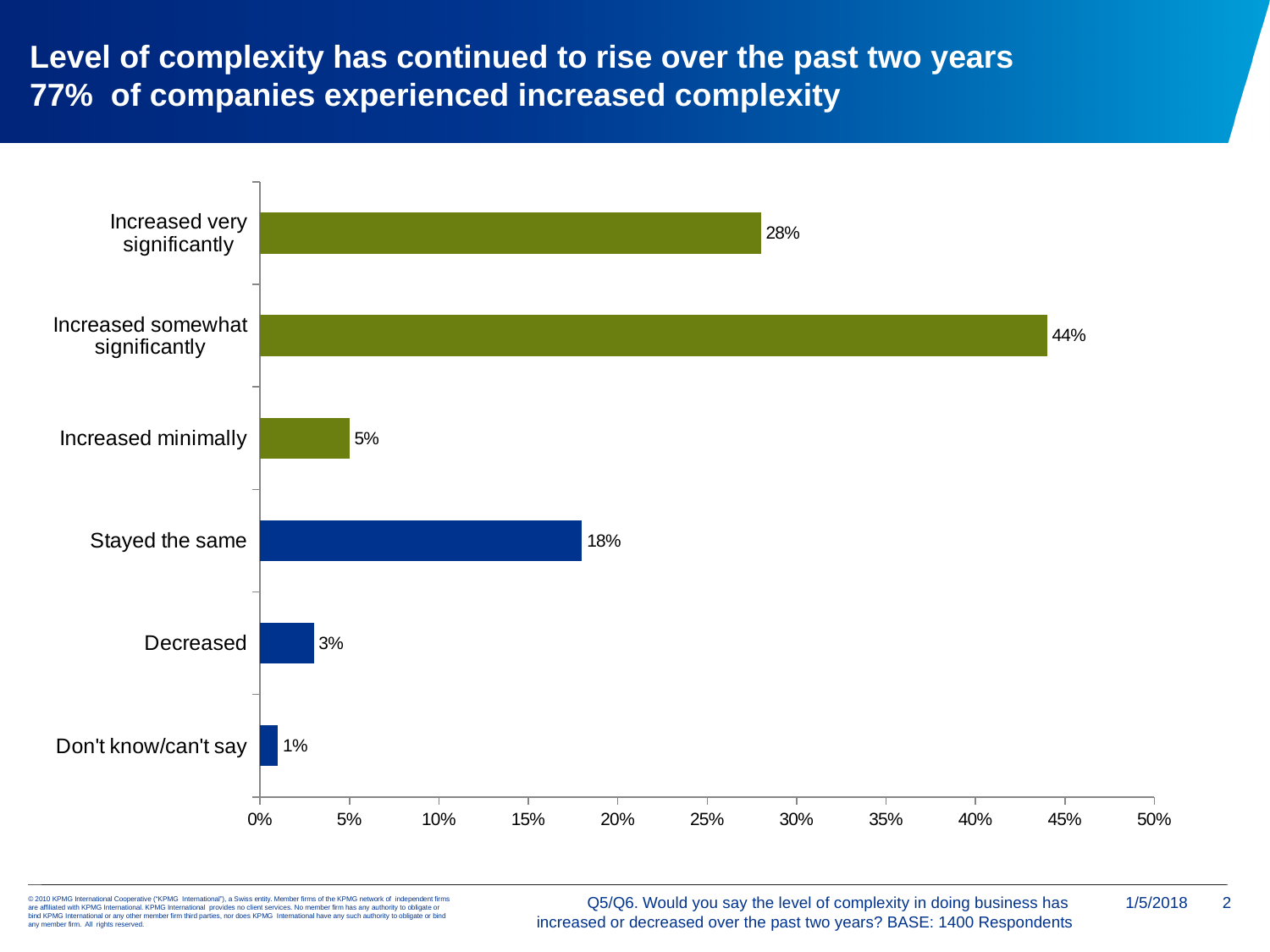

Level of complexity has continued to rise over the past two years
77%  of companies experienced increased complexity

### Chart

| Category | Series 1 |
|---|---|
| Don't know/can't say | 0.010000000000000012 |
| Decreased | 0.030000000000000037 |
| Stayed the same | 0.18000000000000024 |
| Increased minimally | 0.050000000000000044 |
| Increased somewhat significantly | 0.4400000000000002 |
| Increased very significantly | 0.2800000000000001 |
Q5/Q6. Would you say the level of complexity in doing business has
increased or decreased over the past two years? BASE: 1400 Respondents
1/5/2018
2